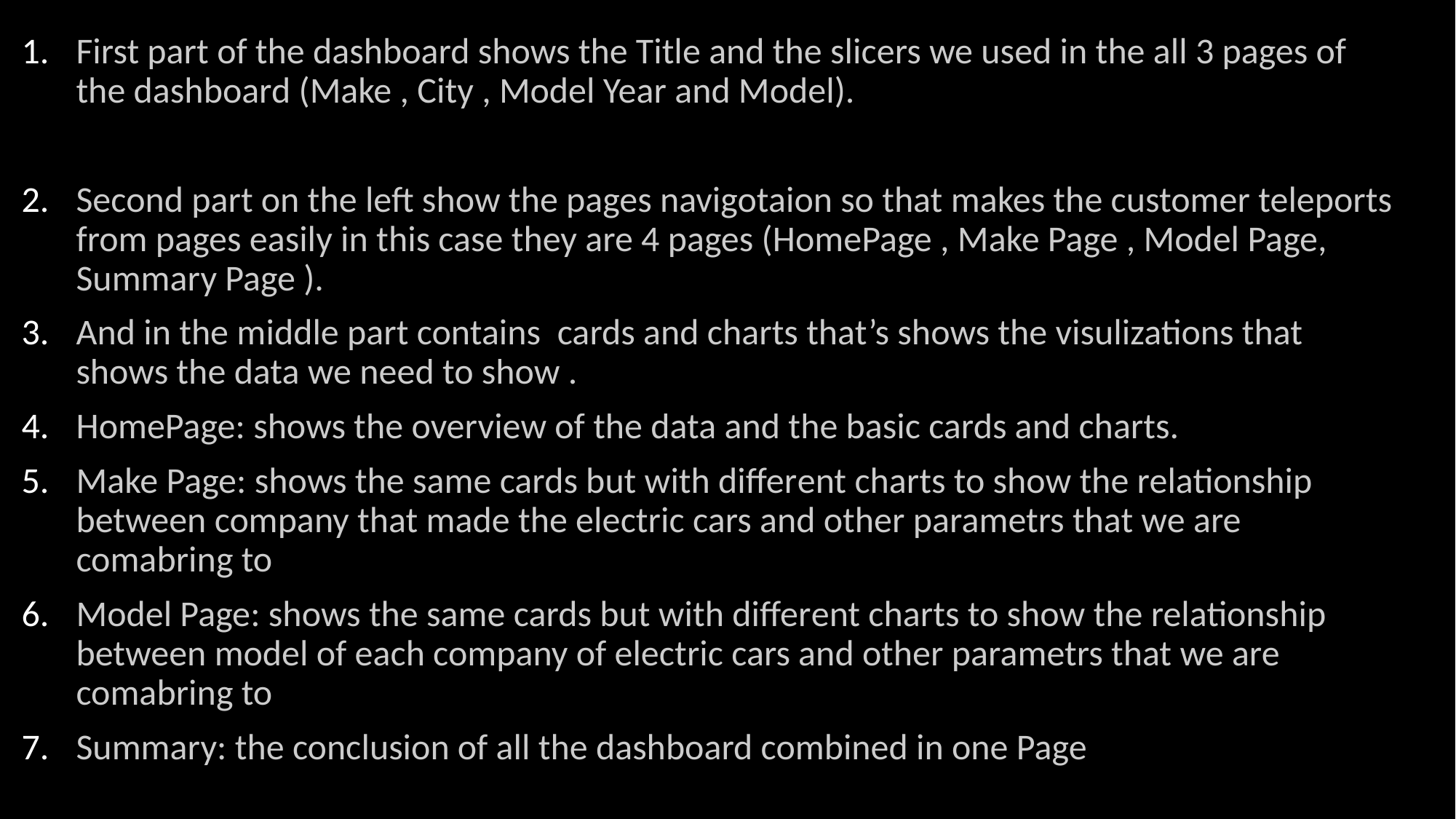

First part of the dashboard shows the Title and the slicers we used in the all 3 pages of the dashboard (Make , City , Model Year and Model).

Second part on the left show the pages navigotaion so that makes the customer teleports from pages easily in this case they are 4 pages (HomePage , Make Page , Model Page, Summary Page ).
And in the middle part contains  cards and charts that’s shows the visulizations that shows the data we need to show .
HomePage: shows the overview of the data and the basic cards and charts.
Make Page: shows the same cards but with different charts to show the relationship between company that made the electric cars and other parametrs that we are comabring to
Model Page: shows the same cards but with different charts to show the relationship between model of each company of electric cars and other parametrs that we are comabring to
Summary: the conclusion of all the dashboard combined in one Page